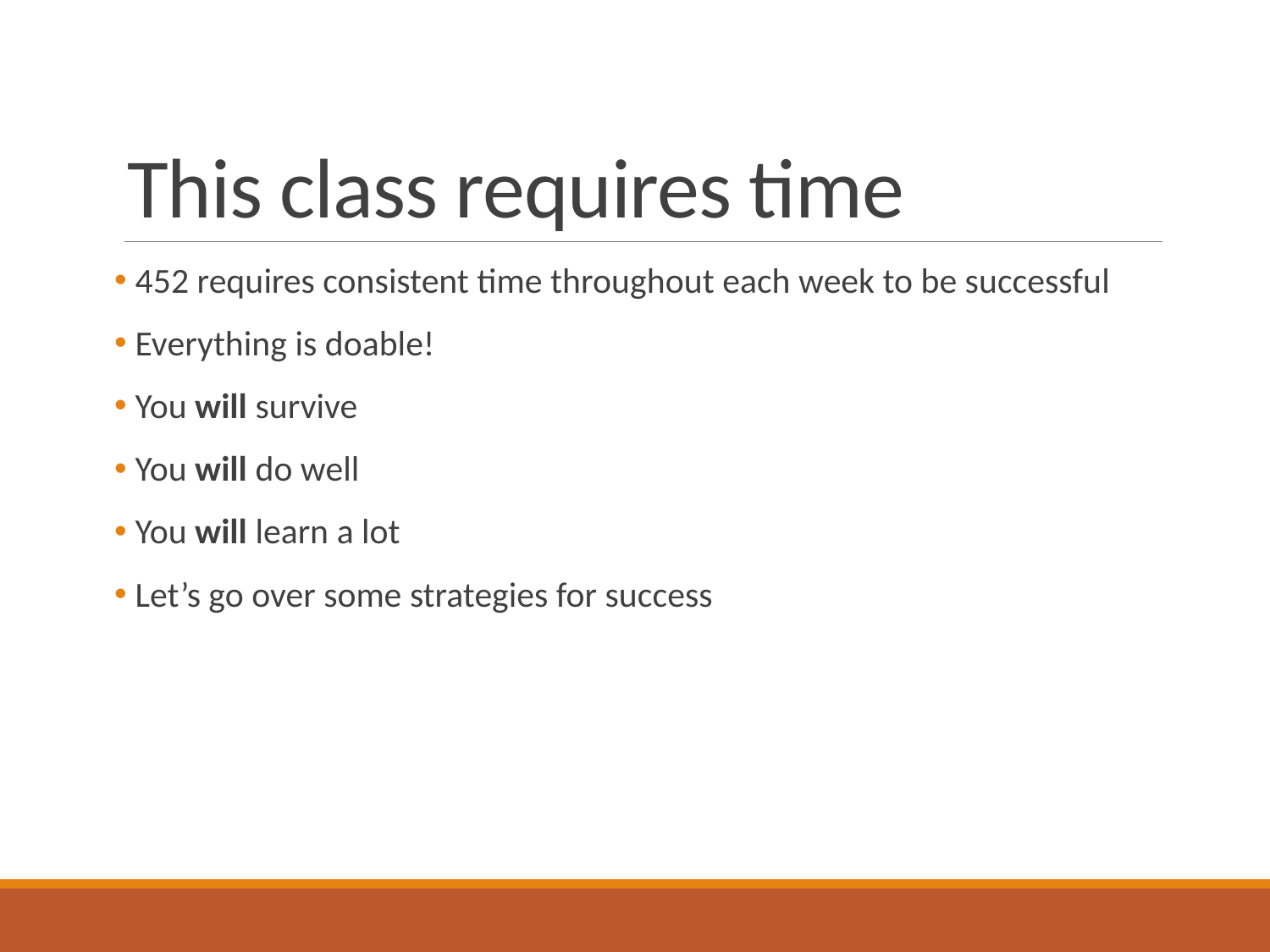

# This class requires time
 452 requires consistent time throughout each week to be successful
 Everything is doable!
 You will survive
 You will do well
 You will learn a lot
 Let’s go over some strategies for success